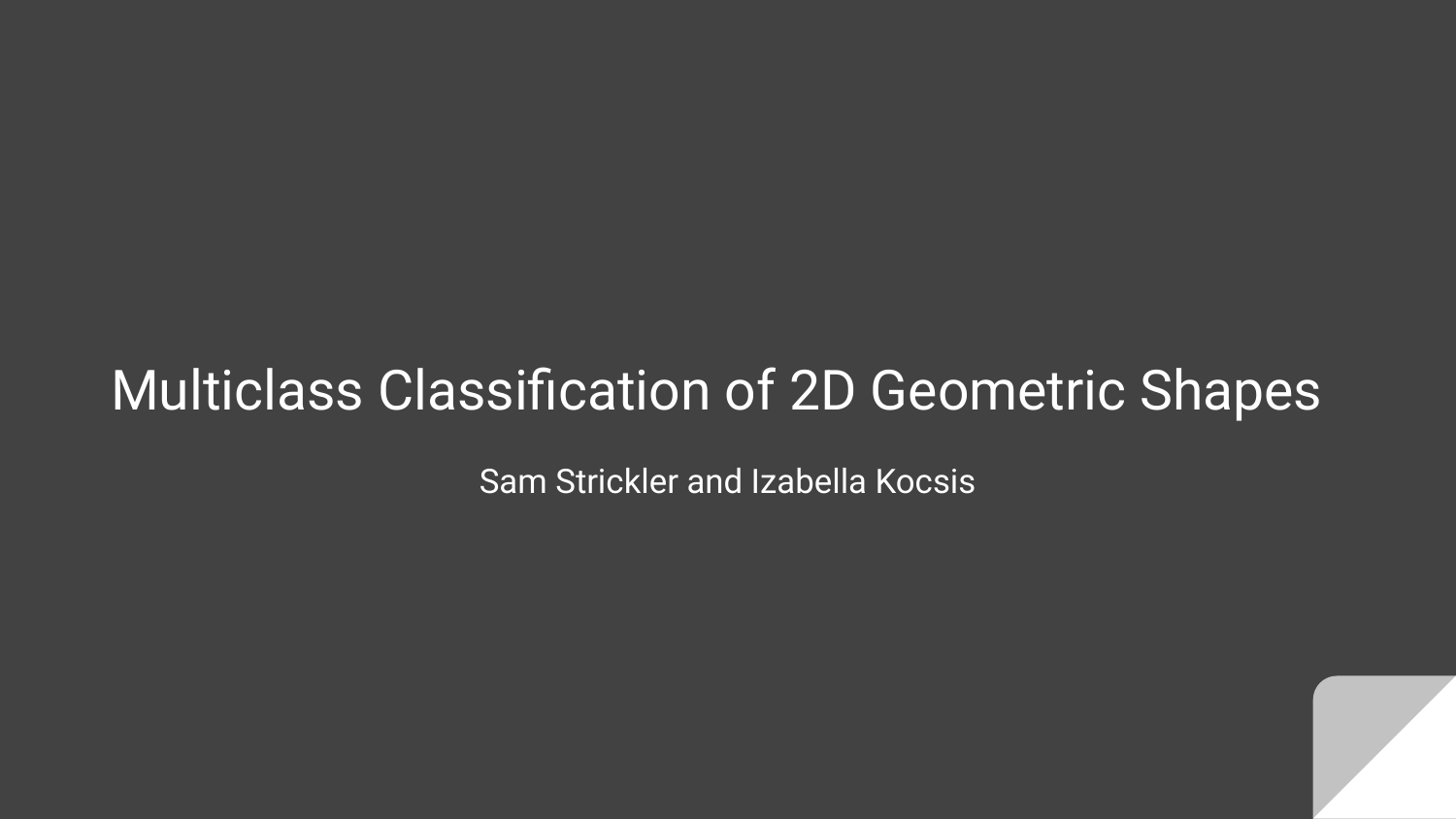

# Multiclass Classification of 2D Geometric Shapes
Sam Strickler and Izabella Kocsis